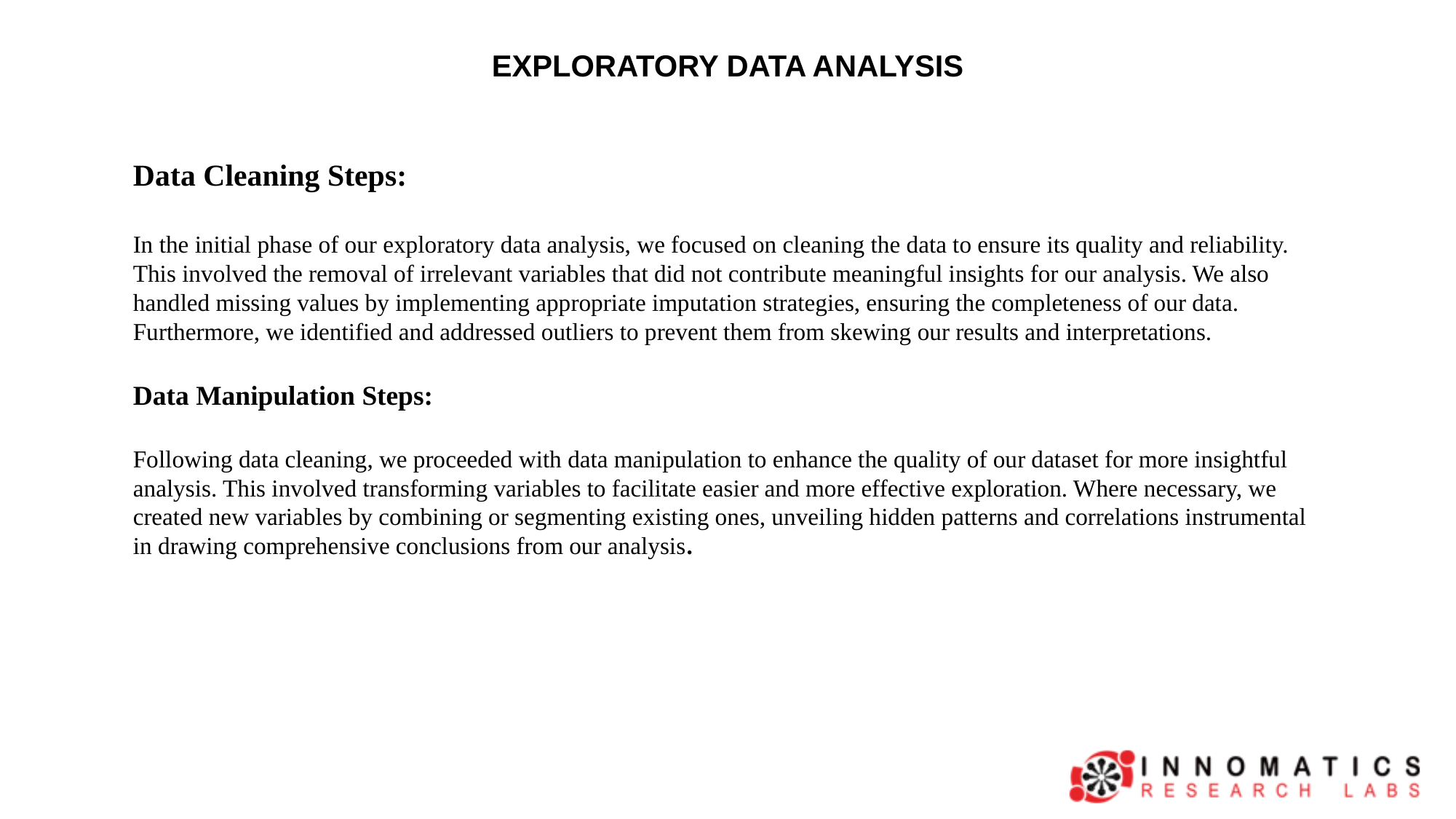

EXPLORATORY DATA ANALYSIS

Data Cleaning Steps:

In the initial phase of our exploratory data analysis, we focused on cleaning the data to ensure its quality and reliability. This involved the removal of irrelevant variables that did not contribute meaningful insights for our analysis. We also handled missing values by implementing appropriate imputation strategies, ensuring the completeness of our data. Furthermore, we identified and addressed outliers to prevent them from skewing our results and interpretations.

Data Manipulation Steps:

Following data cleaning, we proceeded with data manipulation to enhance the quality of our dataset for more insightful analysis. This involved transforming variables to facilitate easier and more effective exploration. Where necessary, we created new variables by combining or segmenting existing ones, unveiling hidden patterns and correlations instrumental in drawing comprehensive conclusions from our analysis.